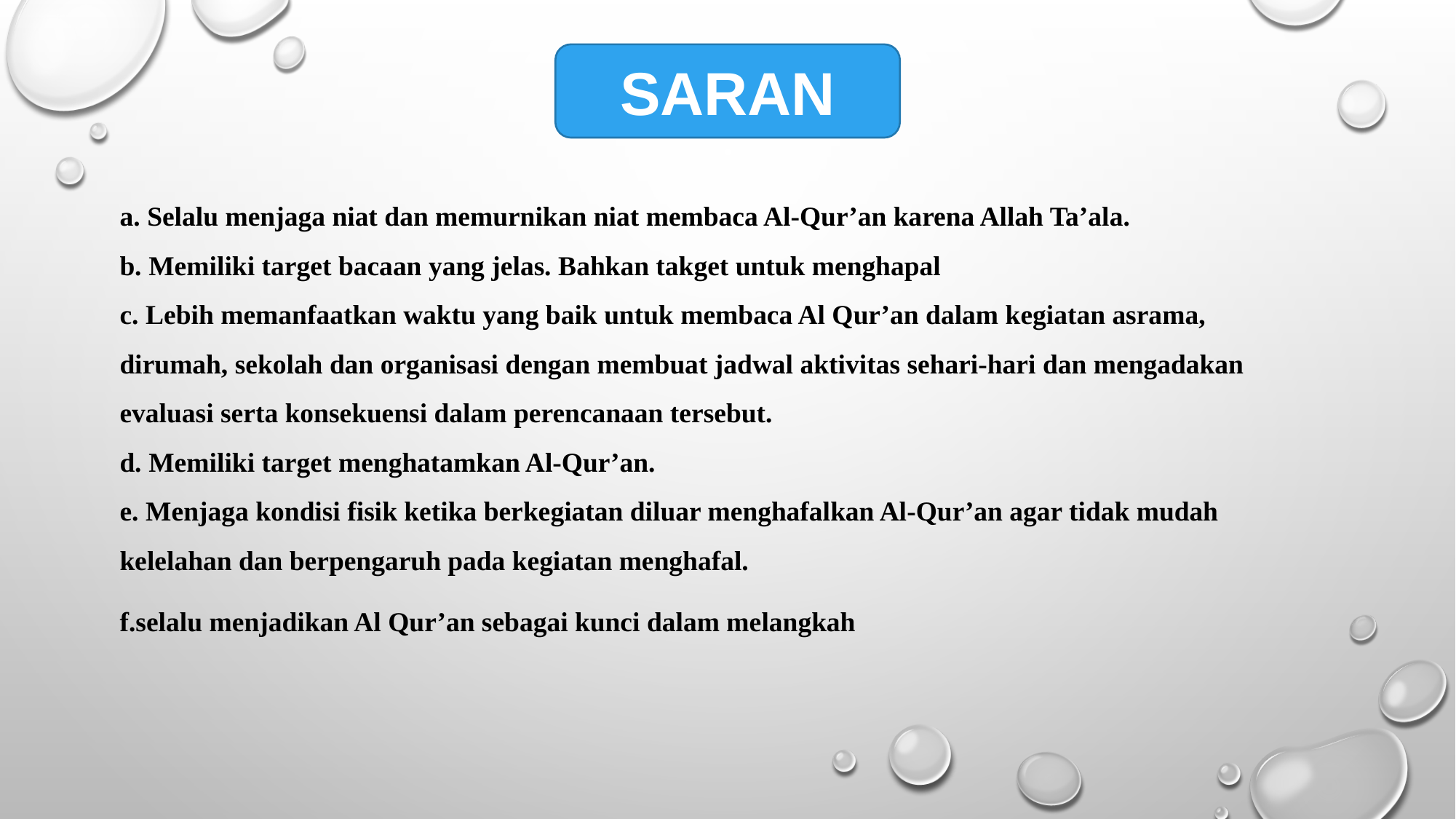

# SARAN
SARAN
a. Selalu menjaga niat dan memurnikan niat membaca Al-Qur’an karena Allah Ta’ala.
b. Memiliki target bacaan yang jelas. Bahkan takget untuk menghapal
c. Lebih memanfaatkan waktu yang baik untuk membaca Al Qur’an dalam kegiatan asrama, dirumah, sekolah dan organisasi dengan membuat jadwal aktivitas sehari-hari dan mengadakan evaluasi serta konsekuensi dalam perencanaan tersebut.
d. Memiliki target menghatamkan Al-Qur’an.
e. Menjaga kondisi fisik ketika berkegiatan diluar menghafalkan Al-Qur’an agar tidak mudah kelelahan dan berpengaruh pada kegiatan menghafal.
f.selalu menjadikan Al Qur’an sebagai kunci dalam melangkah